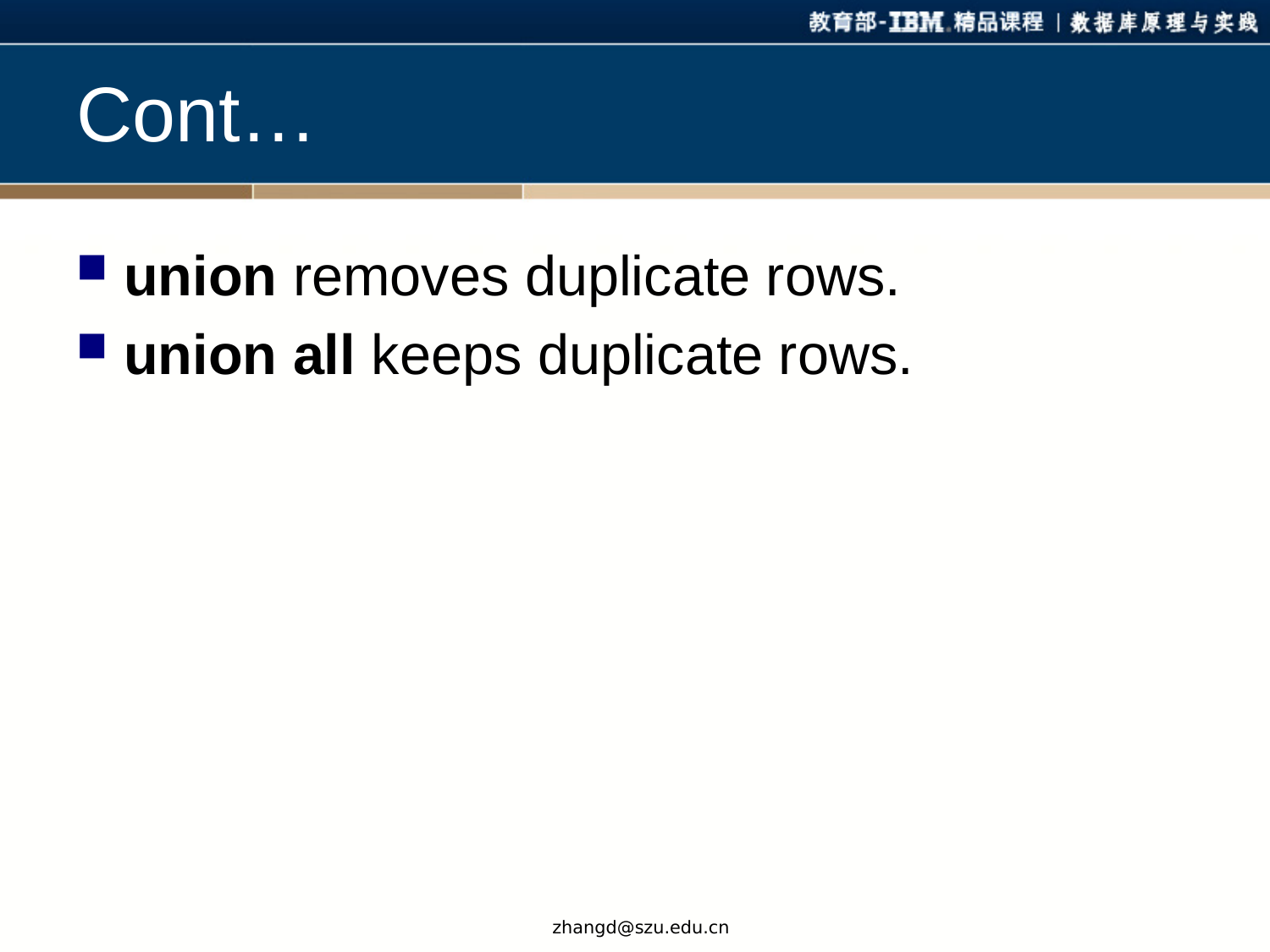

# Cont…
union removes duplicate rows.
union all keeps duplicate rows.